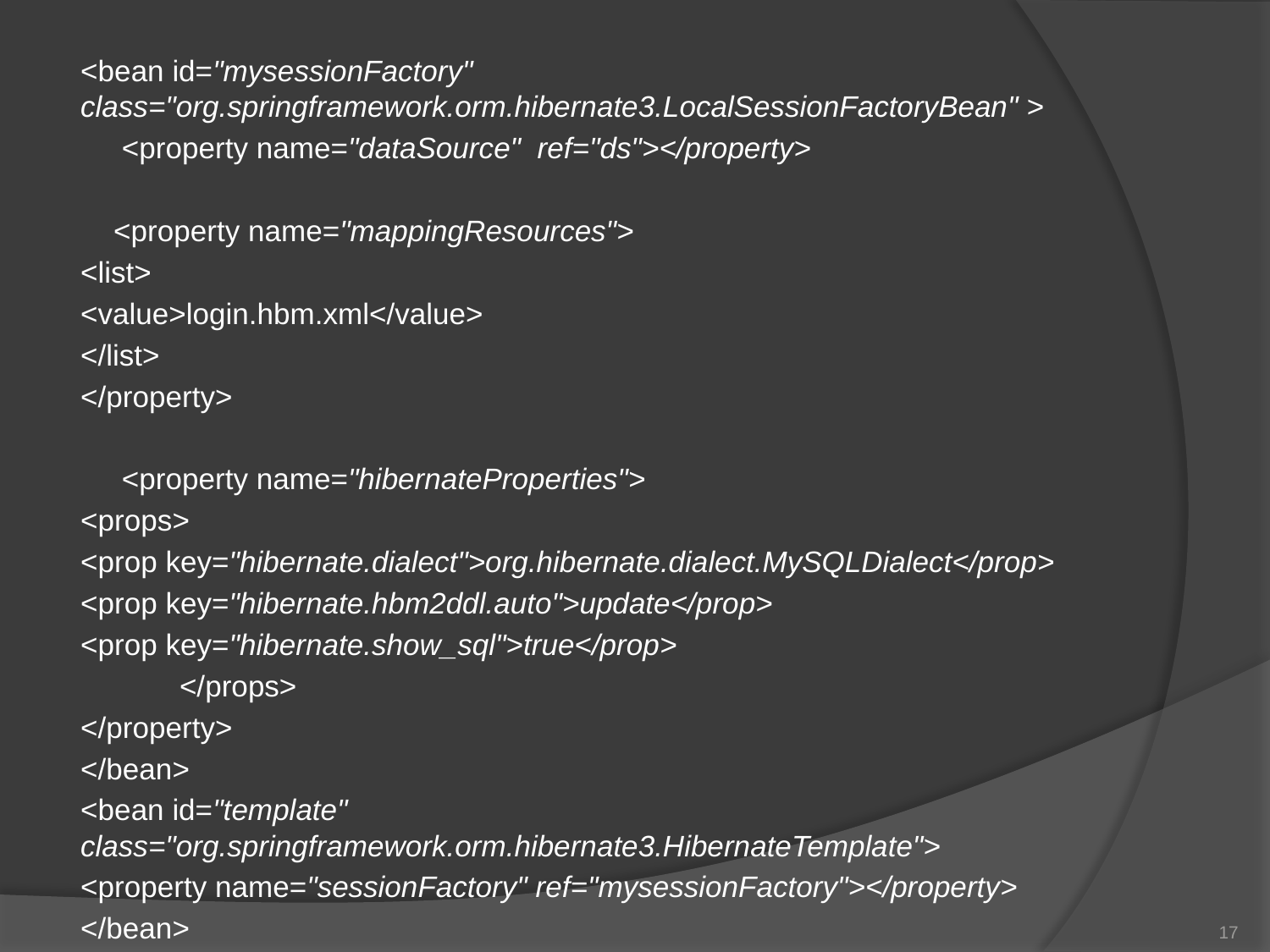

<bean id="mysessionFactory" class="org.springframework.orm.hibernate3.LocalSessionFactoryBean" >
     <property name="dataSource"  ref="ds"></property>

    <property name="mappingResources">
<list>
<value>login.hbm.xml</value>
</list>
</property>

     <property name="hibernateProperties">
<props>
<prop key="hibernate.dialect">org.hibernate.dialect.MySQLDialect</prop>
<prop key="hibernate.hbm2ddl.auto">update</prop>
<prop key="hibernate.show_sql">true</prop>
            </props>
</property>
</bean>
<bean id="template" class="org.springframework.orm.hibernate3.HibernateTemplate">
<property name="sessionFactory" ref="mysessionFactory"></property>
</bean>

17